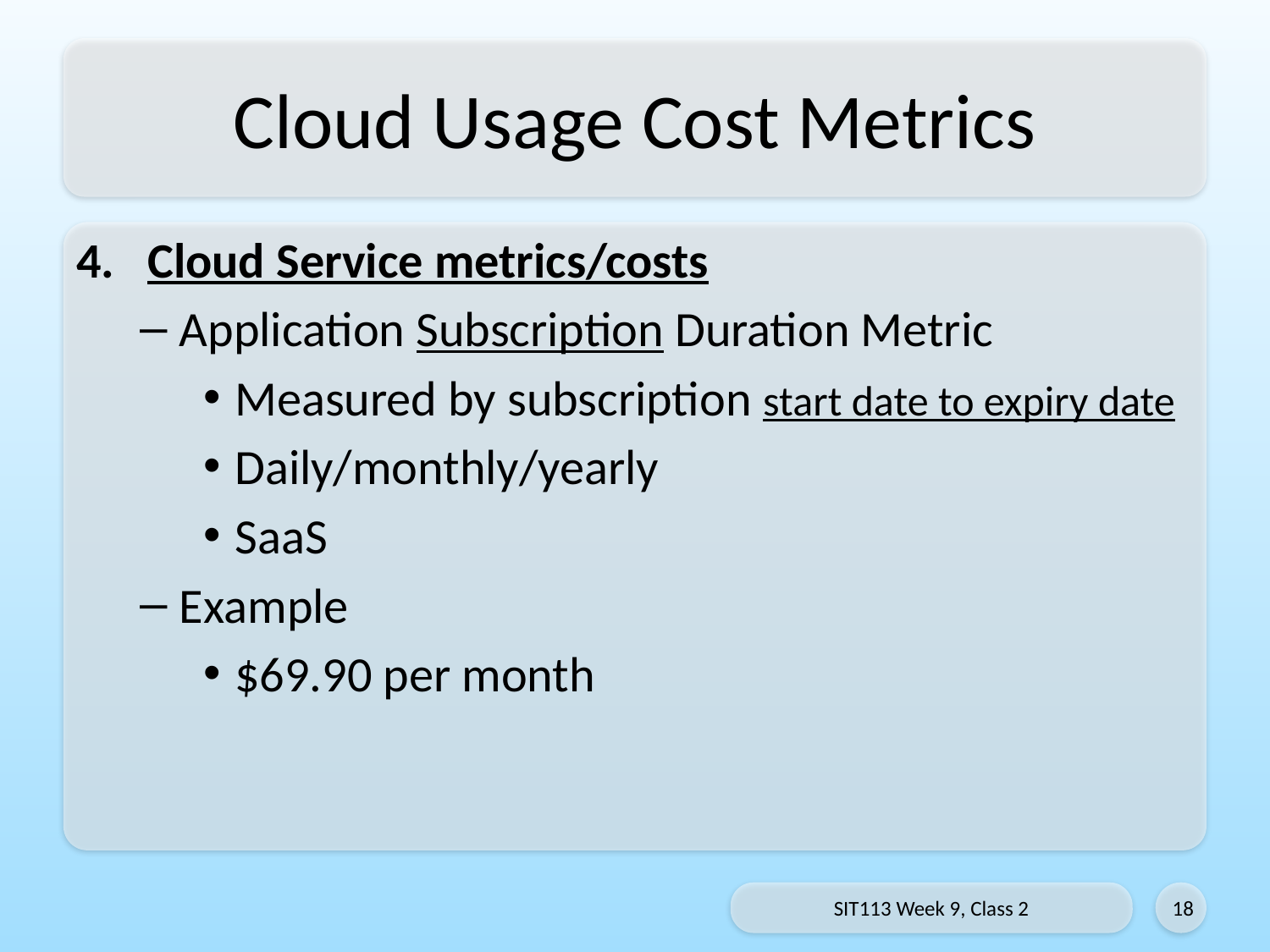

# Cloud Usage Cost Metrics
Cloud Service metrics/costs
Application Subscription Duration Metric
Measured by subscription start date to expiry date
Daily/monthly/yearly
SaaS
Example
$69.90 per month
SIT113 Week 9, Class 2
18